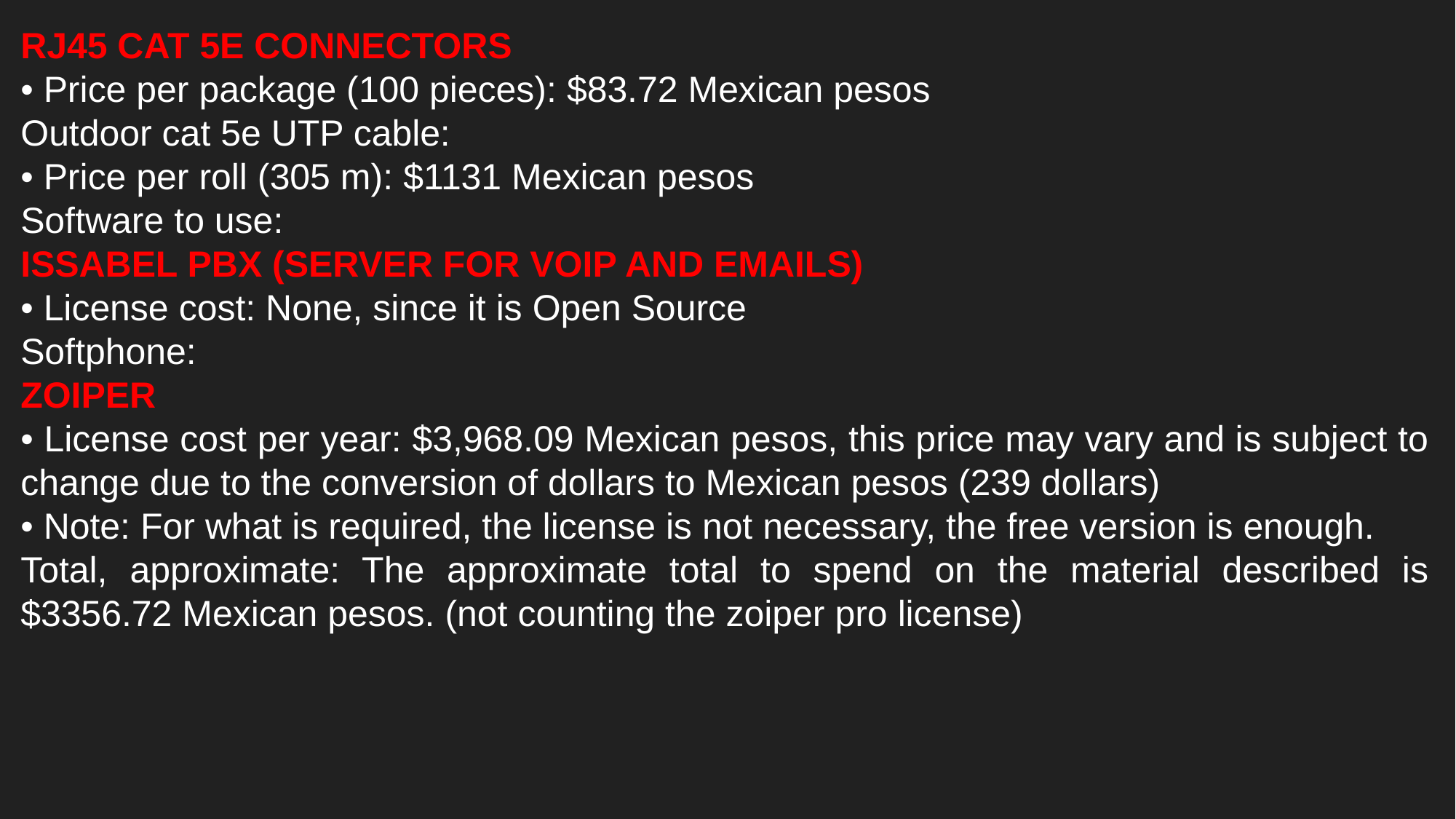

RJ45 Cat 5e Connectors
• Price per package (100 pieces): $83.72 Mexican pesos
Outdoor cat 5e UTP cable:
• Price per roll (305 m): $1131 Mexican pesos
Software to use:
Issabel pbx (server for voip and emails)
• License cost: None, since it is Open Source
Softphone:
Zoiper
• License cost per year: $3,968.09 Mexican pesos, this price may vary and is subject to change due to the conversion of dollars to Mexican pesos (239 dollars)
• Note: For what is required, the license is not necessary, the free version is enough.
Total, approximate: The approximate total to spend on the material described is $3356.72 Mexican pesos. (not counting the zoiper pro license)